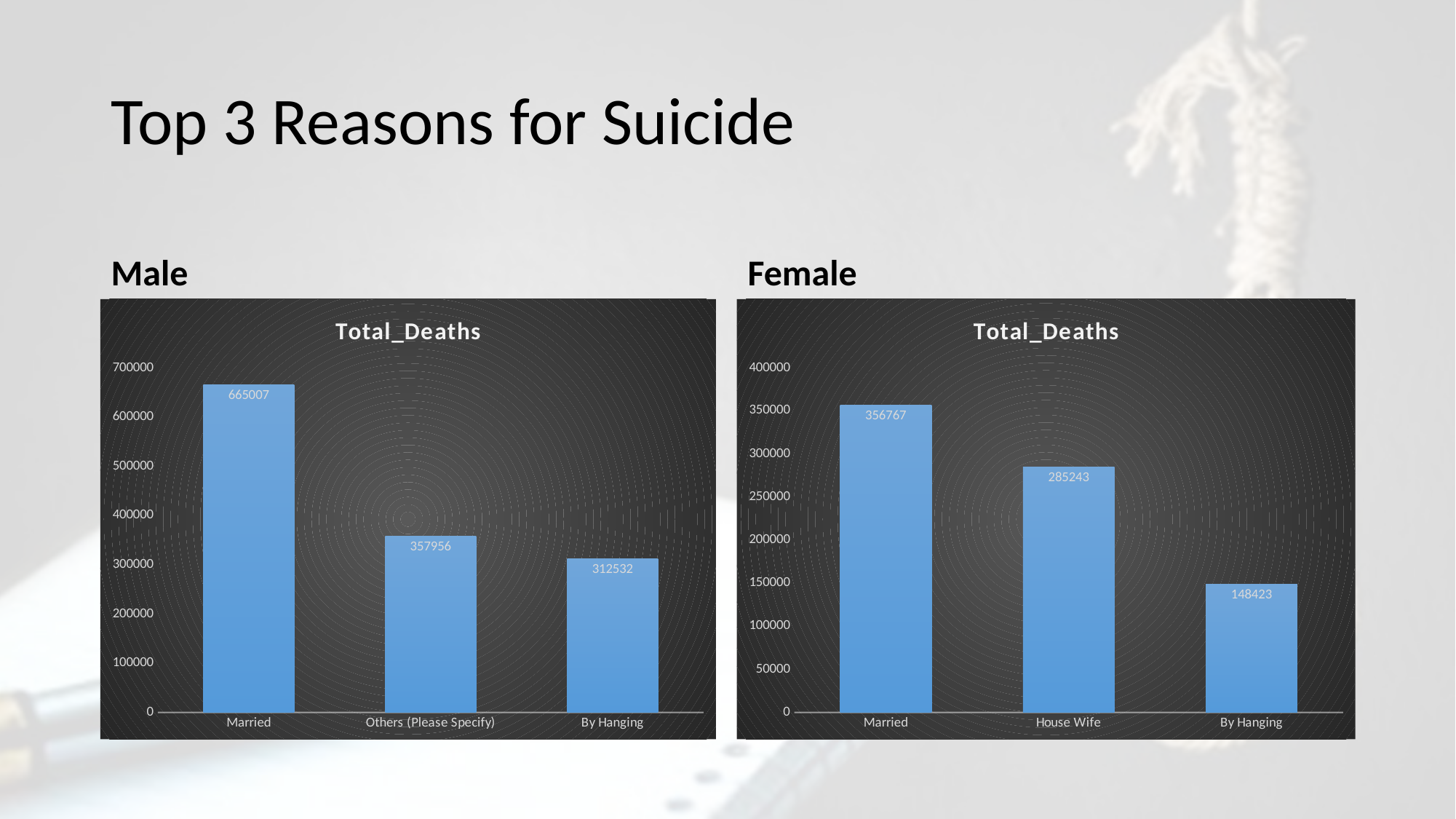

# Top 3 Reasons for Suicide
Male
Female

### Chart:

| Category | Total_Deaths |
|---|---|
| Married | 665007.0 |
| Others (Please Specify) | 357956.0 |
| By Hanging | 312532.0 |

### Chart:

| Category | Total_Deaths |
|---|---|
| Married | 356767.0 |
| House Wife | 285243.0 |
| By Hanging | 148423.0 |